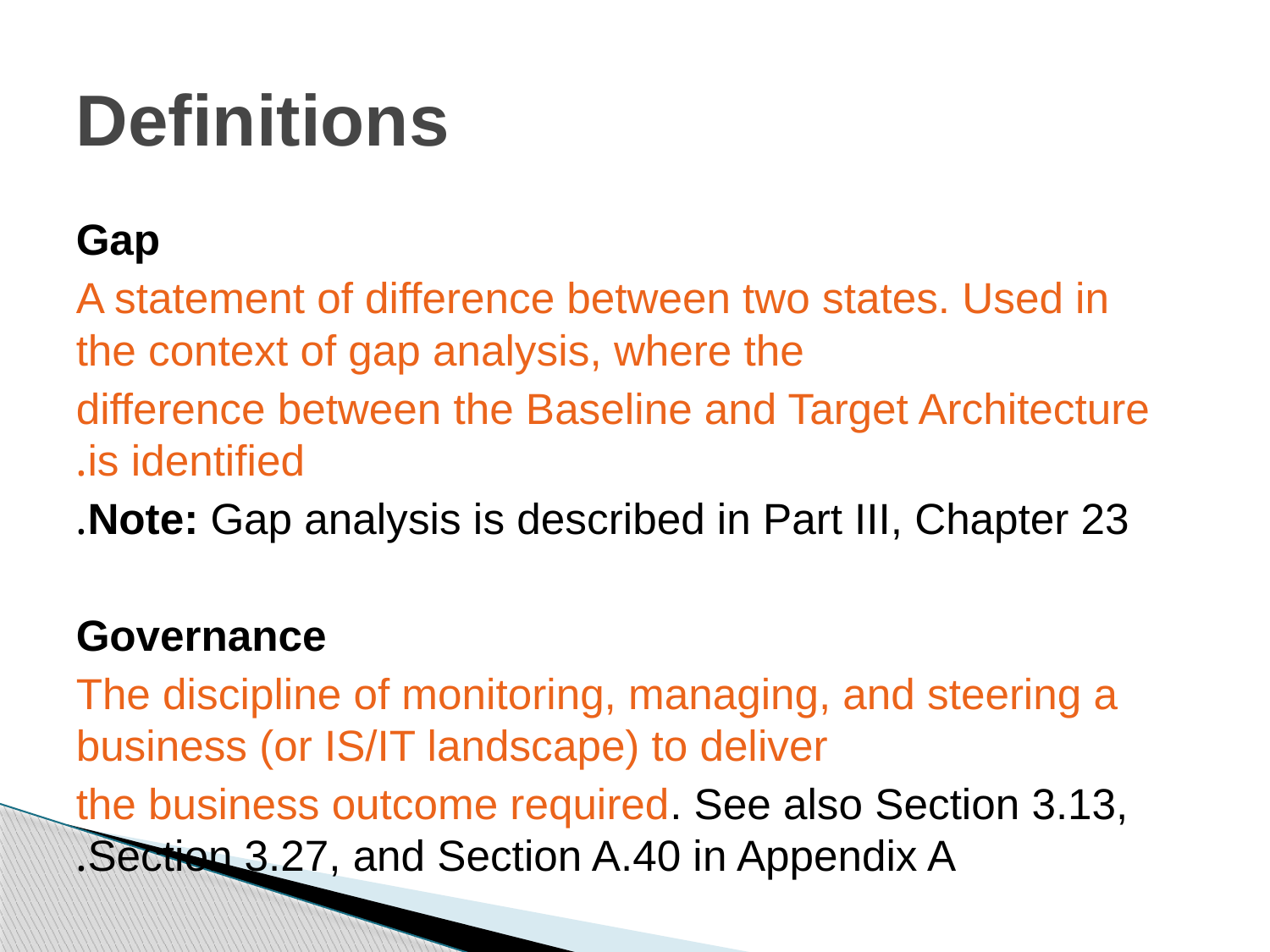

# Definitions
Gap
A statement of difference between two states. Used in the context of gap analysis, where the
difference between the Baseline and Target Architecture is identified.
Note: Gap analysis is described in Part III, Chapter 23.

Governance
The discipline of monitoring, managing, and steering a business (or IS/IT landscape) to deliver
the business outcome required. See also Section 3.13, Section 3.27, and Section A.40 in Appendix A.